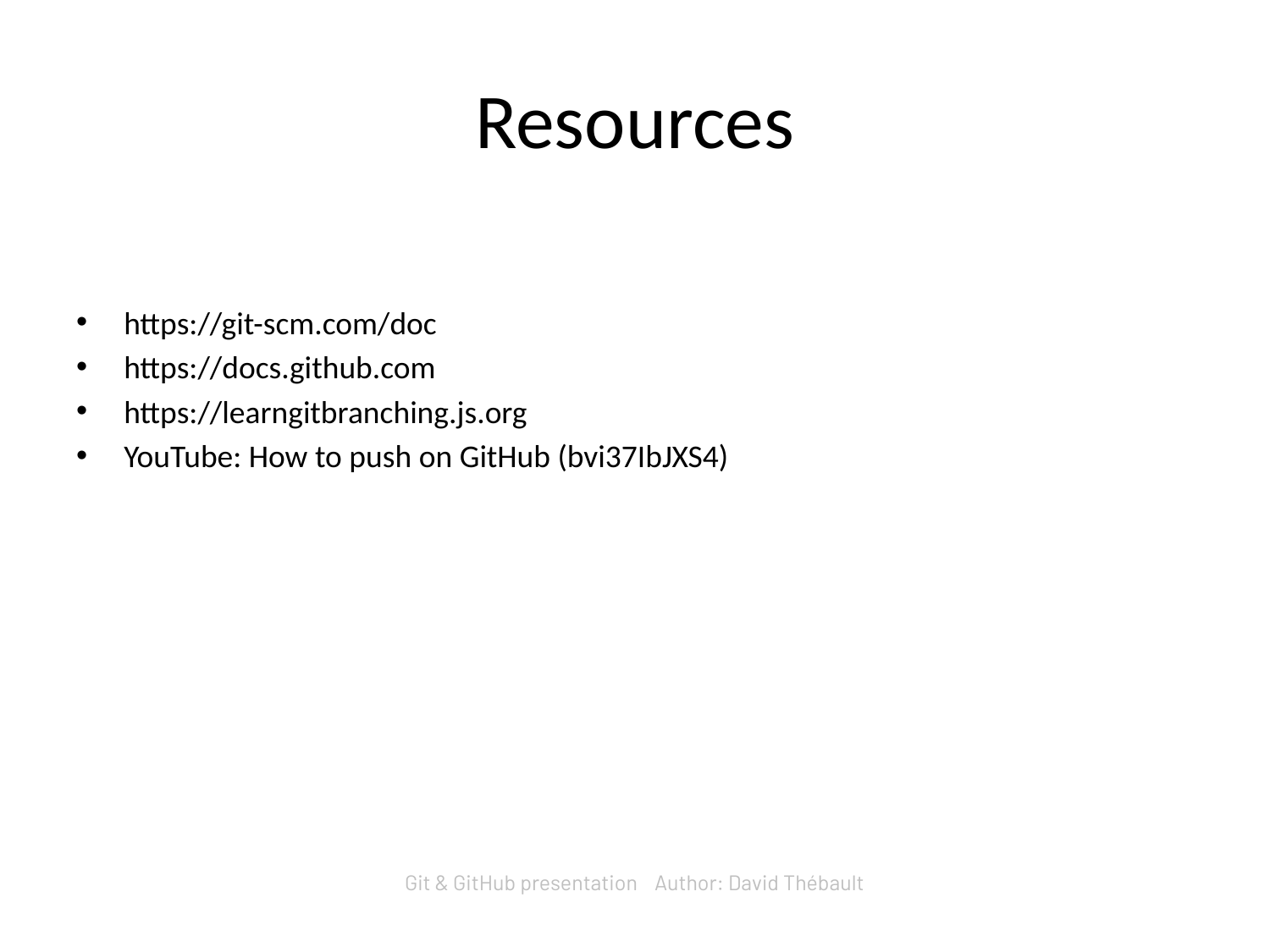

# Resources

https://git-scm.com/doc
https://docs.github.com
https://learngitbranching.js.org
YouTube: How to push on GitHub (bvi37IbJXS4)
Git & GitHub presentation    Author: David Thébault